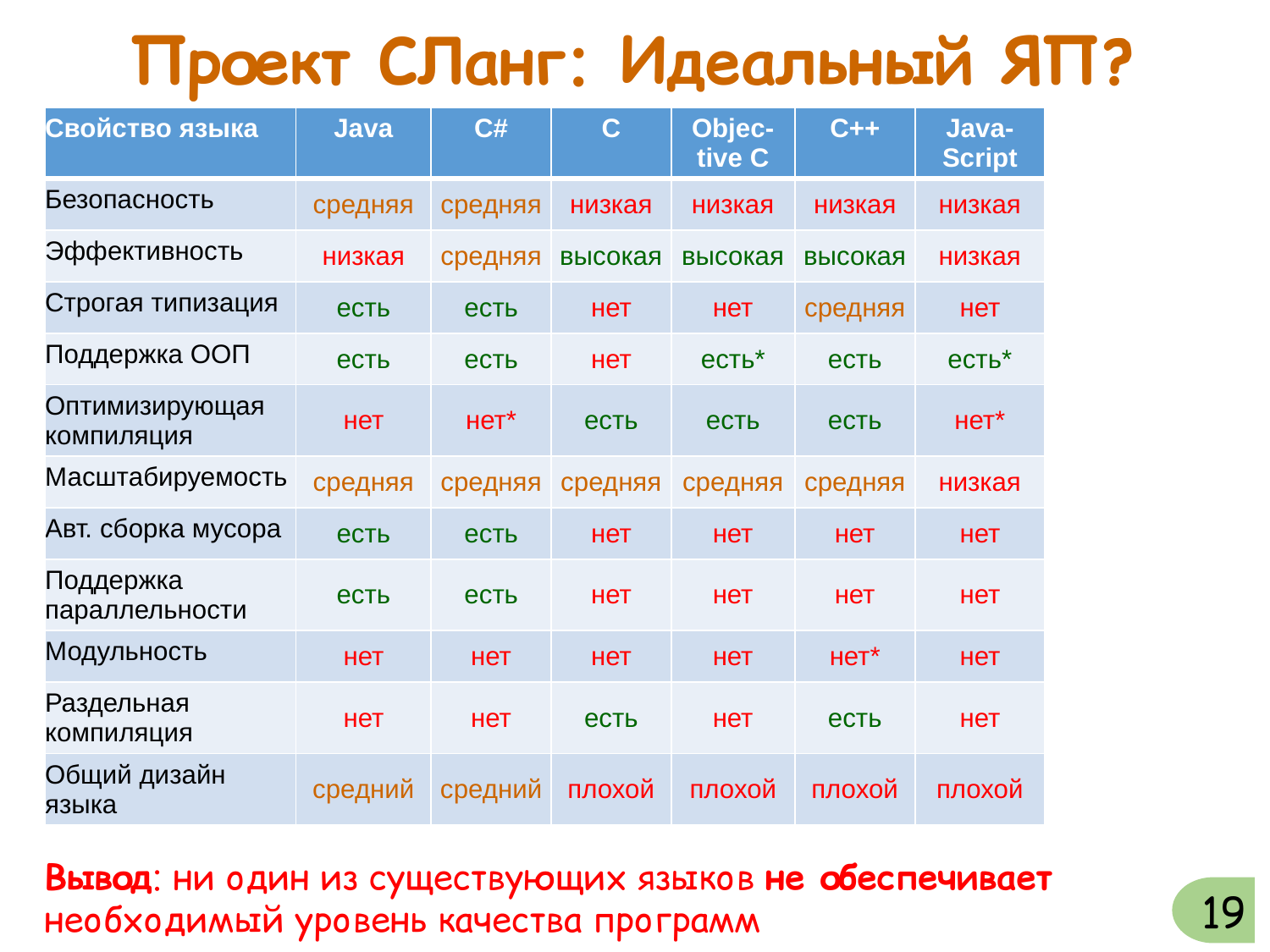

Проект СЛанг: Идеальный ЯП?
| Свойство языка | Java | C# | C | Objec- tive C | C++ | Java-Script |
| --- | --- | --- | --- | --- | --- | --- |
| Безопасность | средняя | средняя | низкая | низкая | низкая | низкая |
| Эффективность | низкая | средняя | высокая | высокая | высокая | низкая |
| Строгая типизация | есть | есть | нет | нет | средняя | нет |
| Поддержка ООП | есть | есть | нет | есть\* | есть | есть\* |
| Оптимизирующая компиляция | нет | нет\* | есть | есть | есть | нет\* |
| Масштабируемость | средняя | средняя | средняя | средняя | средняя | низкая |
| Авт. сборка мусора | есть | есть | нет | нет | нет | нет |
| Поддержка параллельности | есть | есть | нет | нет | нет | нет |
| Модульность | нет | нет | нет | нет | нет\* | нет |
| Раздельная компиляция | нет | нет | есть | нет | есть | нет |
| Общий дизайн языка | средний | средний | плохой | плохой | плохой | плохой |
Вывод: ни один из существующих языков не обеспечивает необходимый уровень качества программ

19